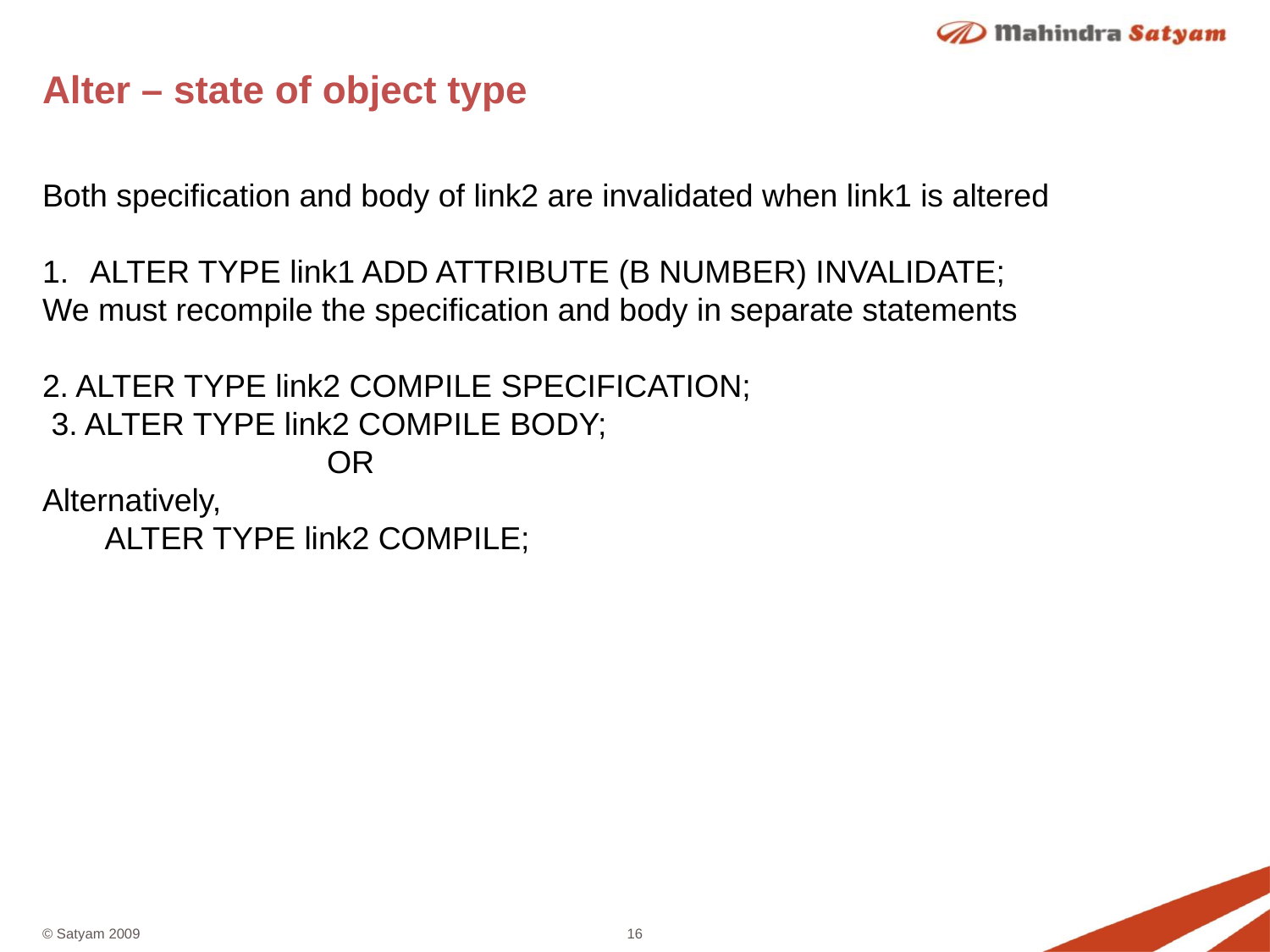

# Alter – state of object type
Both specification and body of link2 are invalidated when link1 is altered

ALTER TYPE link1 ADD ATTRIBUTE (B NUMBER) INVALIDATE;
We must recompile the specification and body in separate statements

2. ALTER TYPE link2 COMPILE SPECIFICATION;
 3. ALTER TYPE link2 COMPILE BODY;
                                OR
Alternatively,
       ALTER TYPE link2 COMPILE;